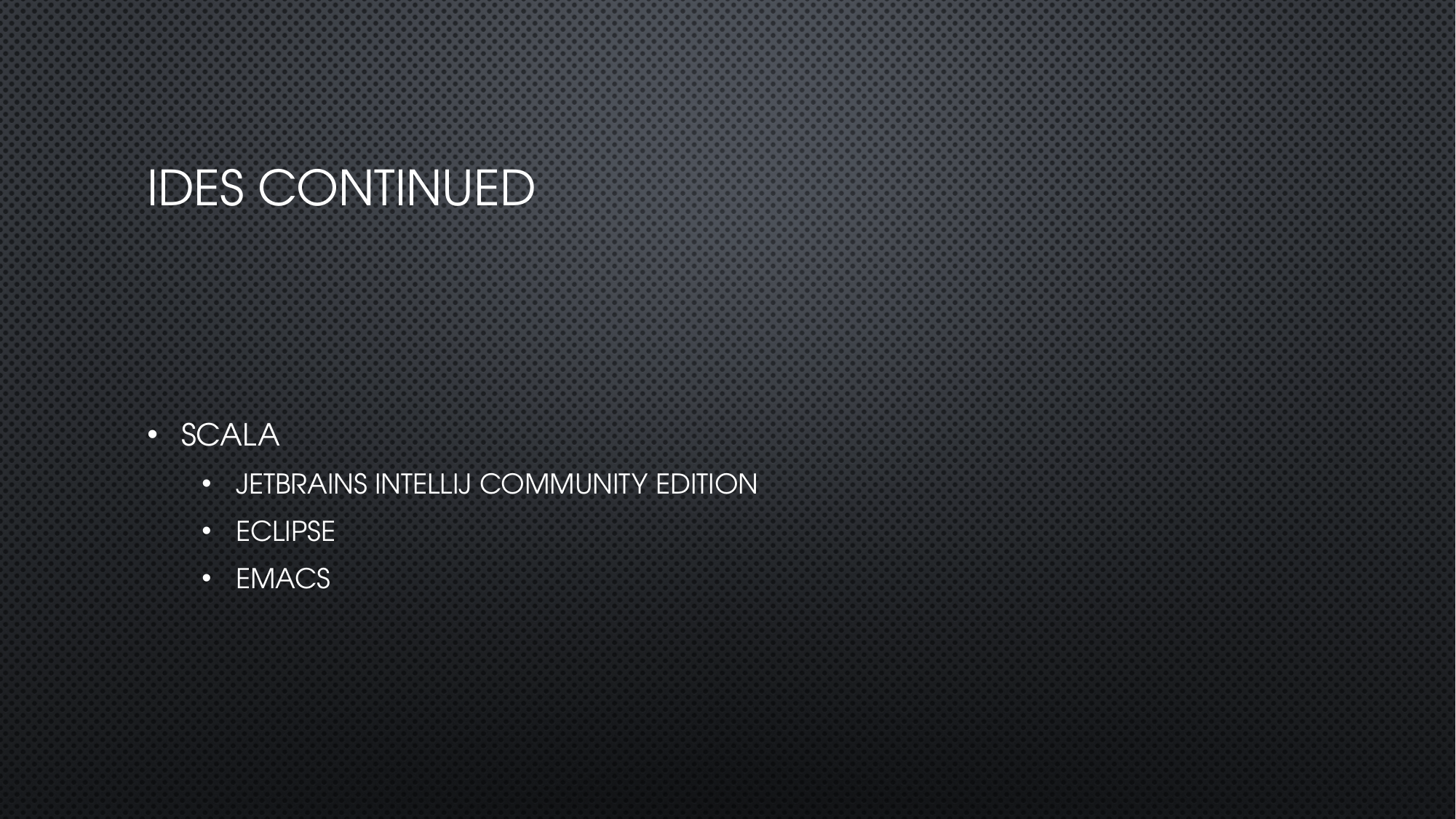

# IDEs Continued
Scala
JetBrains Intellij Community Edition
Eclipse
emacs